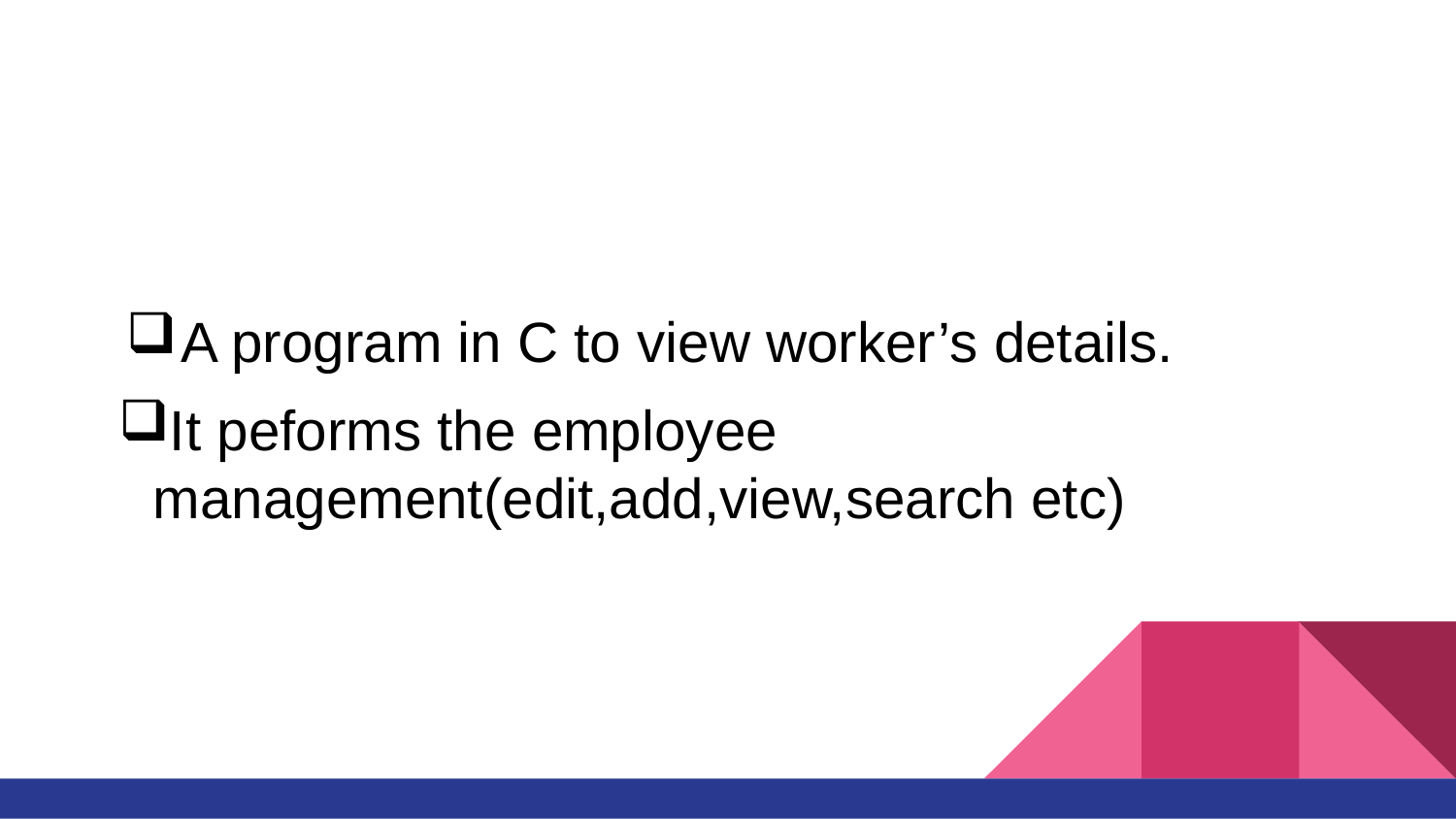

A program in C to view worker’s details.

It peforms the employee management(edit,add,view,search etc)